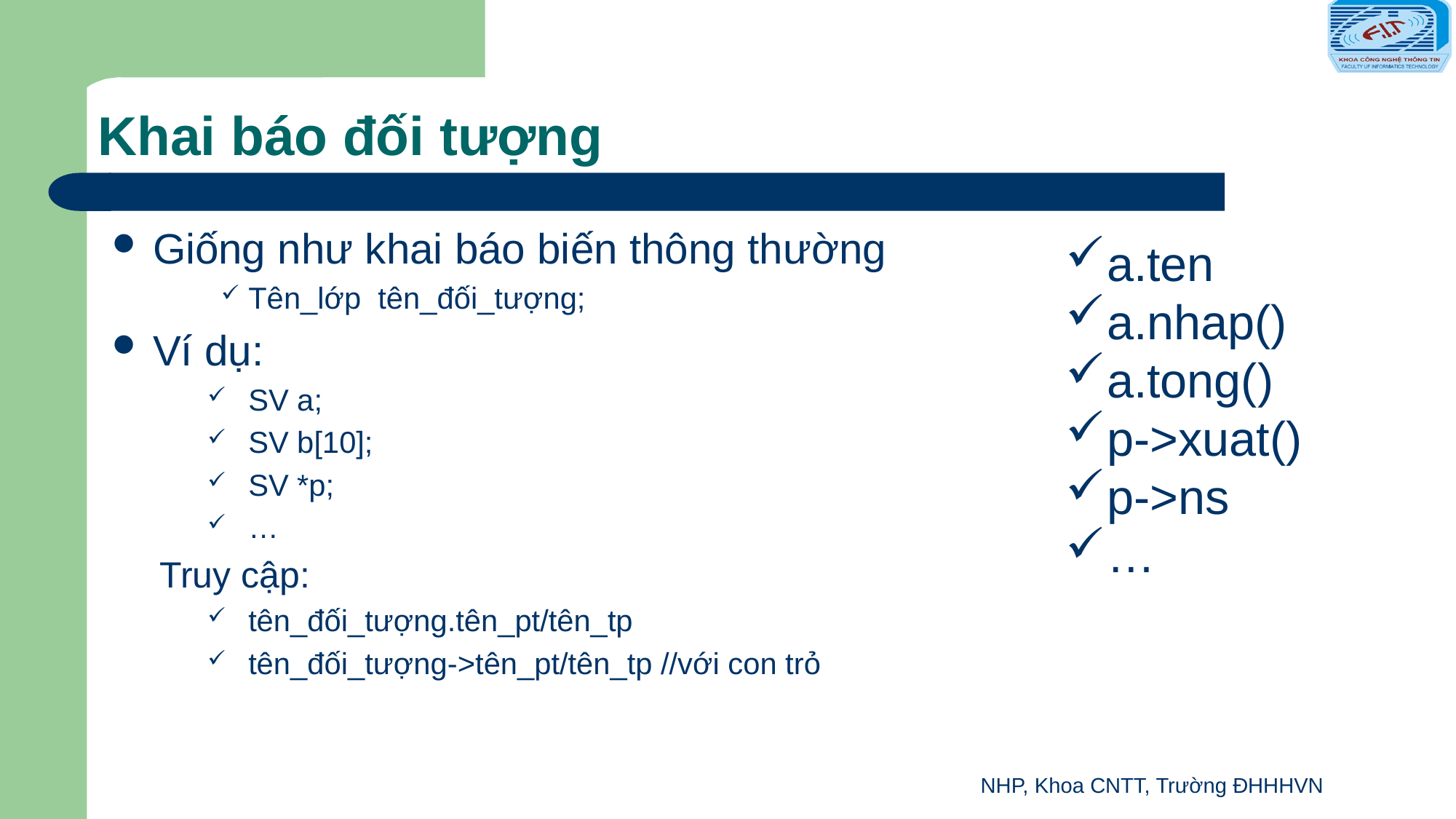

# Khai báo đối tượng
Giống như khai báo biến thông thường
Tên_lớp  tên_đối_tượng;
Ví dụ:
SV a;
SV b[10];
SV *p;
…
Truy cập:
tên_đối_tượng.tên_pt/tên_tp
tên_đối_tượng->tên_pt/tên_tp //với con trỏ

a.ten
a.nhap()
a.tong()
p->xuat()
p->ns
…
NHP, Khoa CNTT, Trường ĐHHHVN